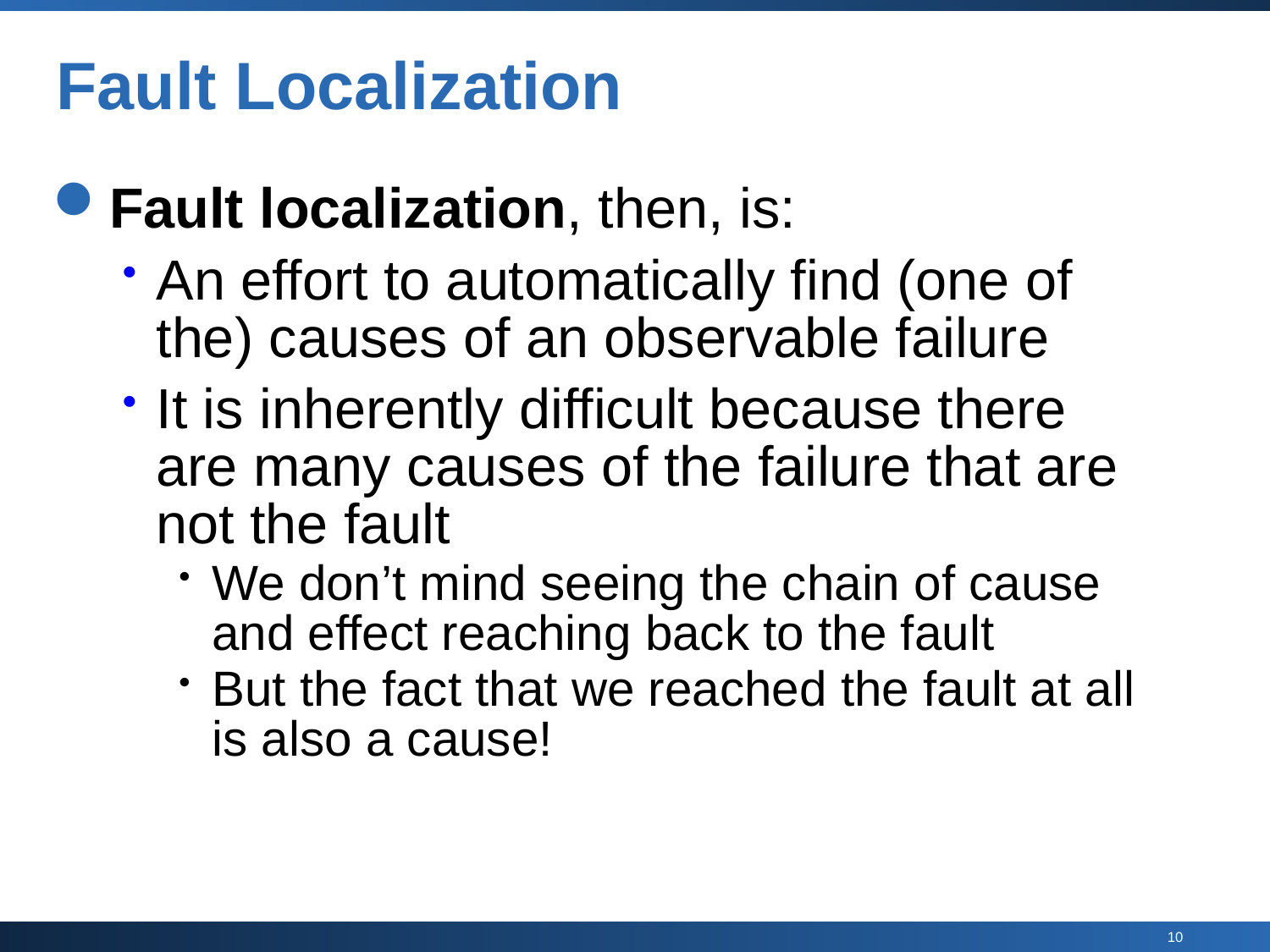

# Fault Localization
Fault localization, then, is:
An effort to automatically find (one of the) causes of an observable failure
It is inherently difficult because there are many causes of the failure that are not the fault
We don’t mind seeing the chain of cause and effect reaching back to the fault
But the fact that we reached the fault at all is also a cause!